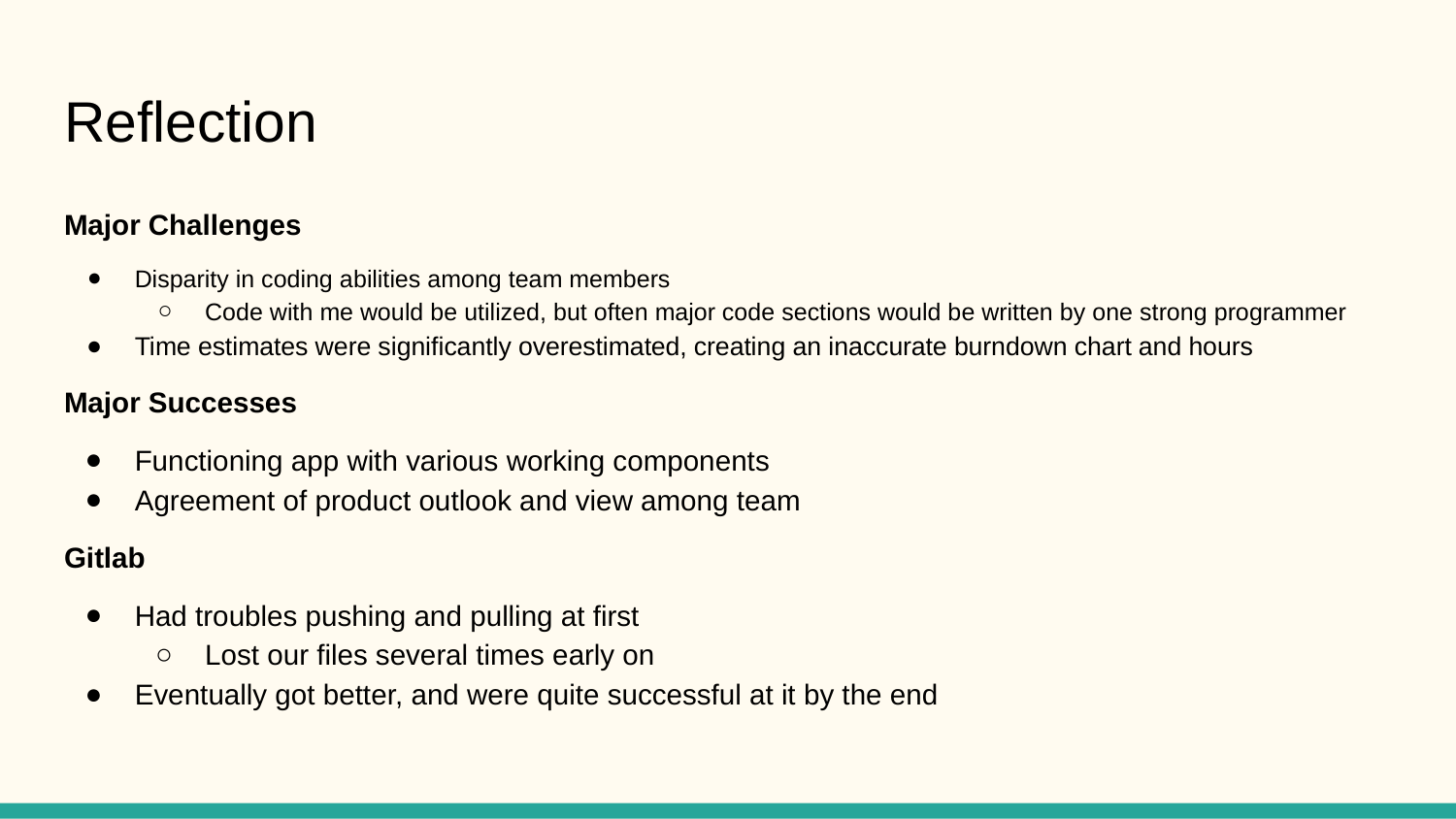

# Reflection

Major Challenges
Disparity in coding abilities among team members
Code with me would be utilized, but often major code sections would be written by one strong programmer
Time estimates were significantly overestimated, creating an inaccurate burndown chart and hours
Major Successes
Functioning app with various working components
Agreement of product outlook and view among team
Gitlab
Had troubles pushing and pulling at first
Lost our files several times early on
Eventually got better, and were quite successful at it by the end